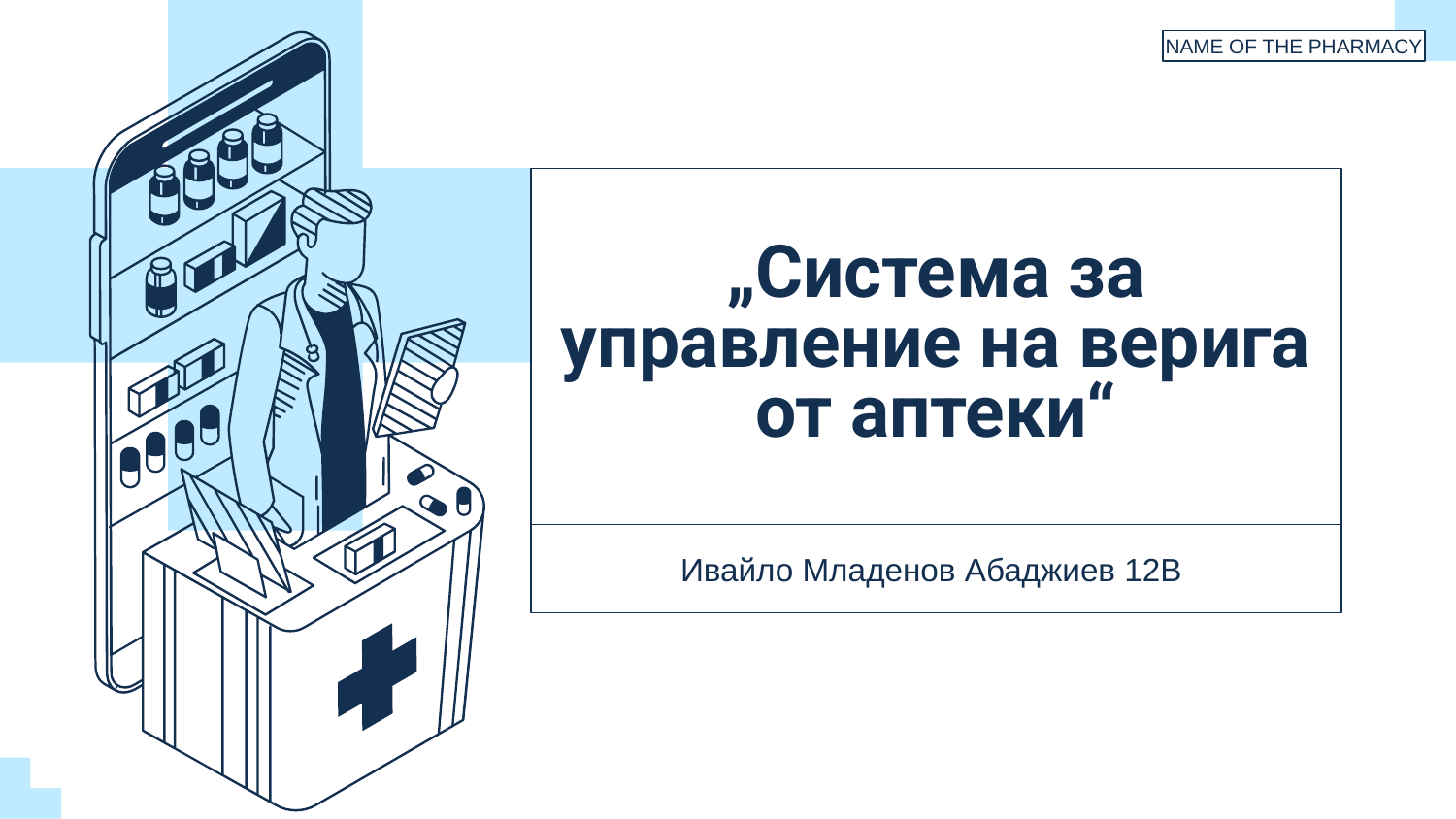

NAME OF THE PHARMACY
# „Система за управление на верига от аптеки“
Ивайло Младенов Абаджиев 12В